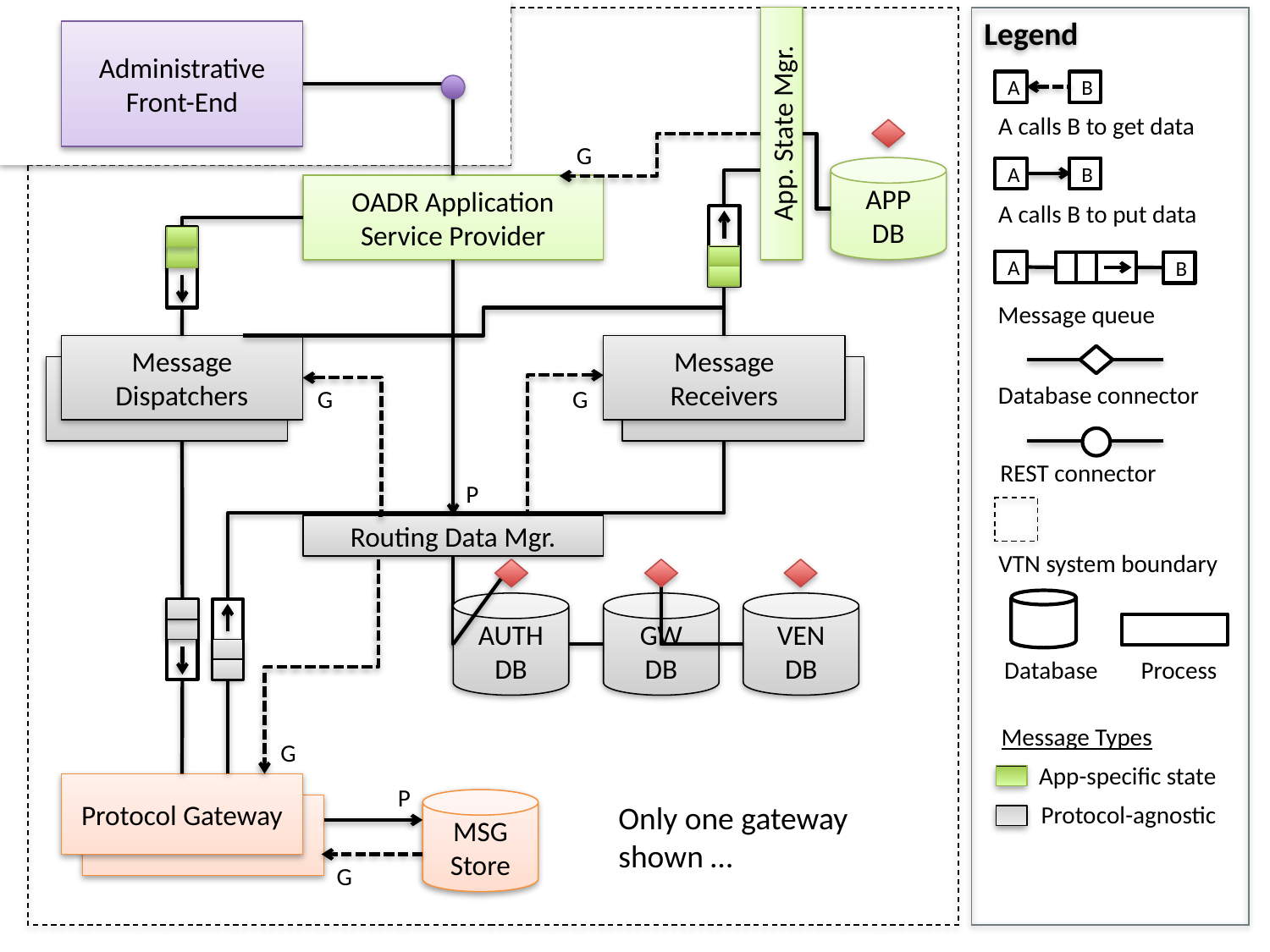

Legend
Administrative
Front-End

A
B
A calls B to get data
App. State Mgr.

G
APP
DB
A
B
OADR Application
Service Provider
A calls B to put data

A
B
Message queue
Message Dispatchers

Message
Receivers

Database connector
G
G

REST connector
P

Routing Data Mgr.
VTN system boundary

GW
DB
VEN
DB
AUTH
DB

Database
Process
Message Types
G
App-specific state

Protocol Gateway
P
MSG
Store
Only one gateway
shown …
Protocol-agnostic

G